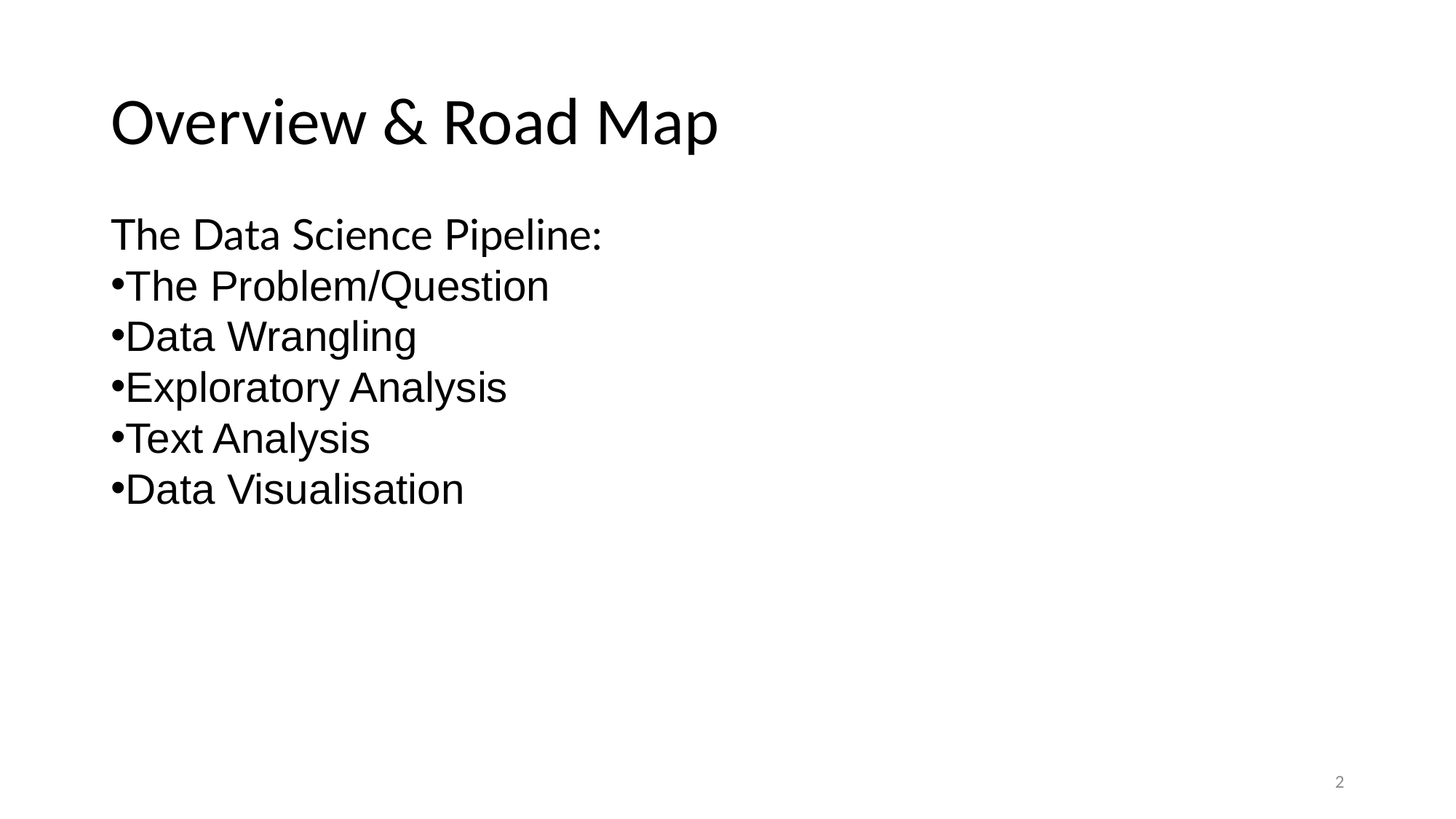

# Overview & Road Map
The Data Science Pipeline:
The Problem/Question
Data Wrangling
Exploratory Analysis
Text Analysis
Data Visualisation

2